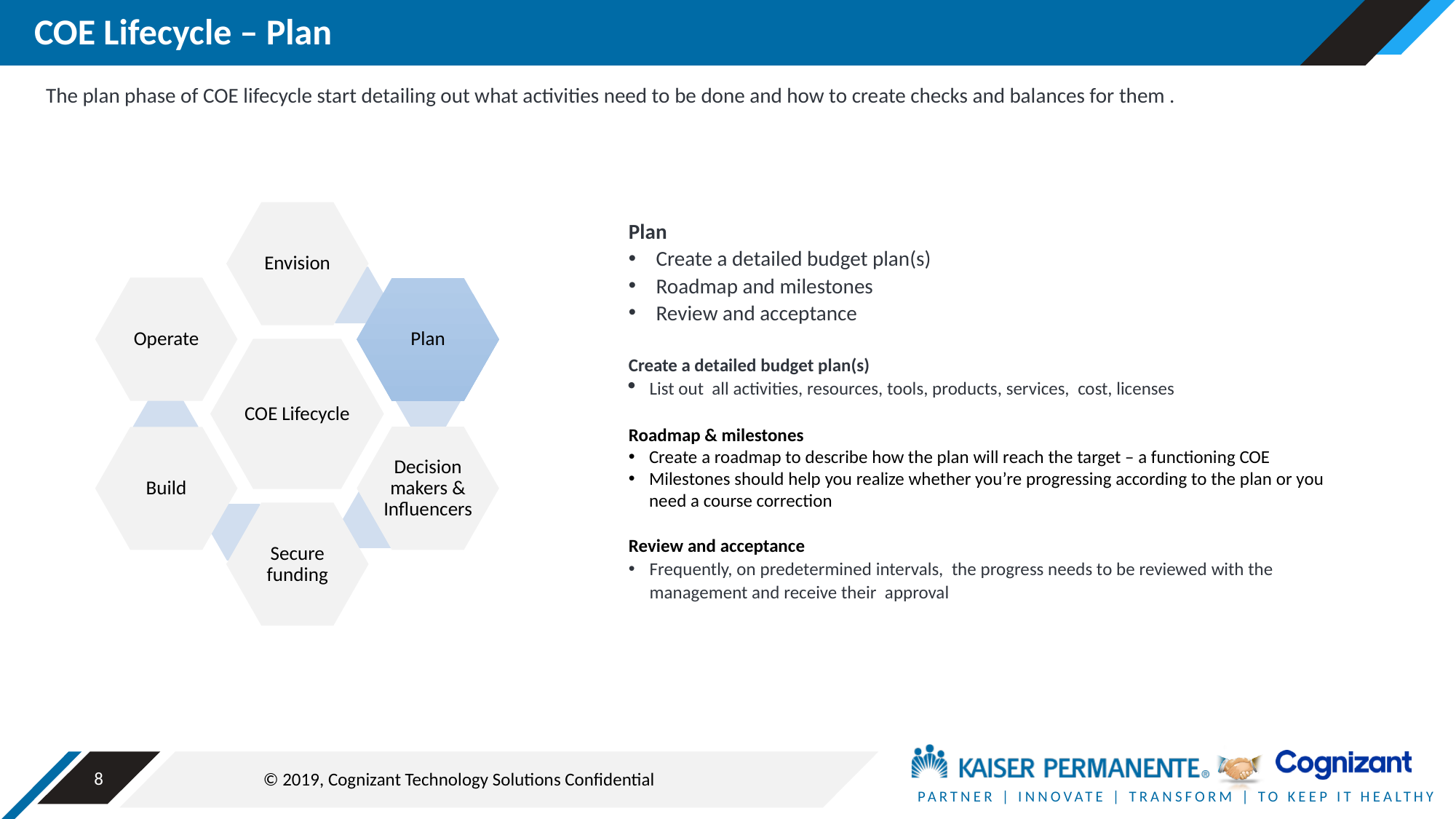

# COE Lifecycle – Plan
The plan phase of COE lifecycle start detailing out what activities need to be done and how to create checks and balances for them .
COE Lifecycle
Envision
Plan
Decision makers & Influencers
Secure funding
Build
Operate
Plan
Create a detailed budget plan(s)
Roadmap and milestones
Review and acceptance

Create a detailed budget plan(s)
List out  all activities, resources, tools, products, services,  cost, licenses

Roadmap & milestones
Create a roadmap to describe how the plan will reach the target – a functioning COE
Milestones should help you realize whether you’re progressing according to the plan or you need a course correction

Review and acceptance
Frequently, on predetermined intervals,  the progress needs to be reviewed with the management and receive their  approval